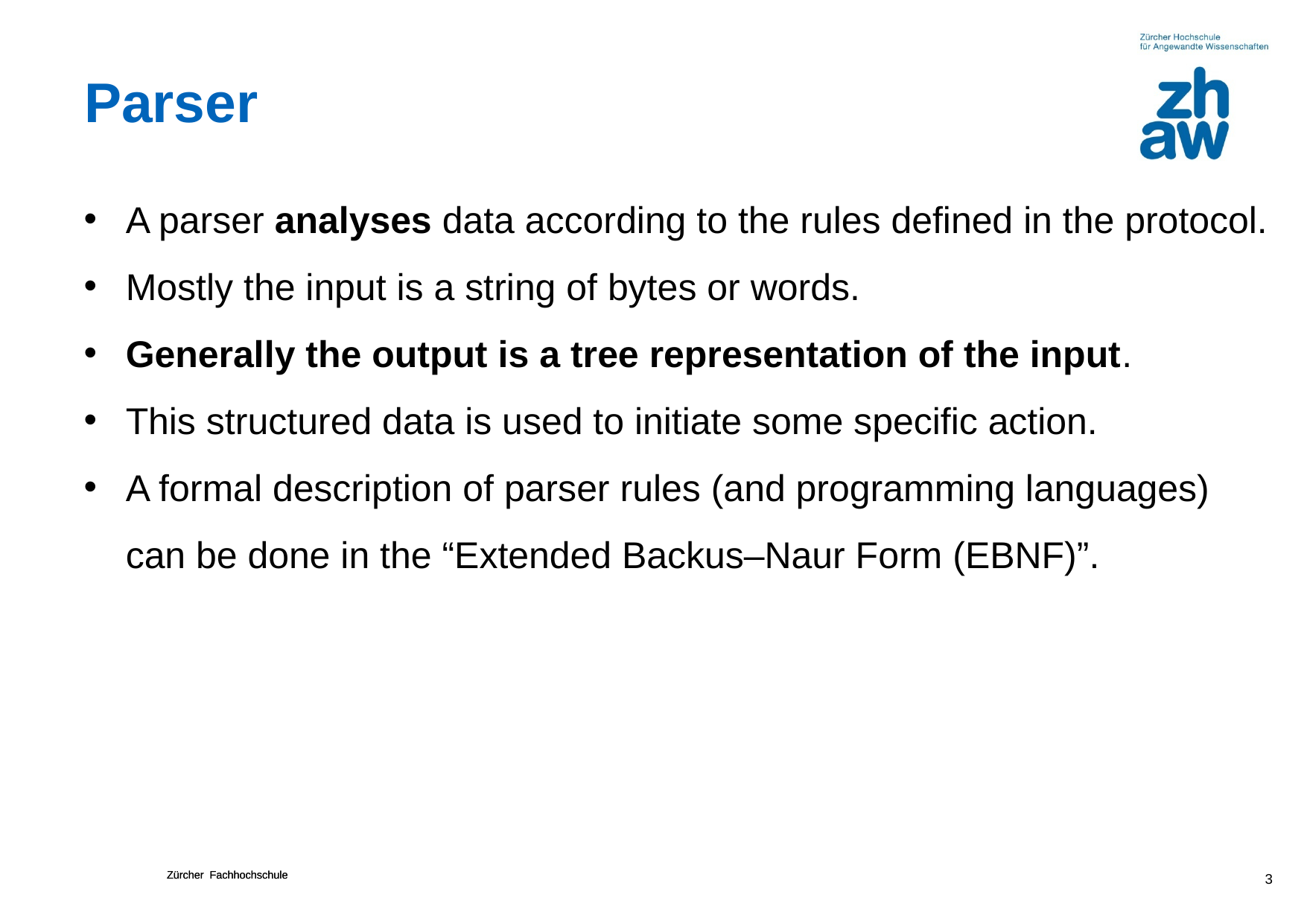

# Parser
A parser analyses data according to the rules defined in the protocol.
Mostly the input is a string of bytes or words.
Generally the output is a tree representation of the input.
This structured data is used to initiate some specific action.
A formal description of parser rules (and programming languages) can be done in the “Extended Backus–Naur Form (EBNF)”.
3